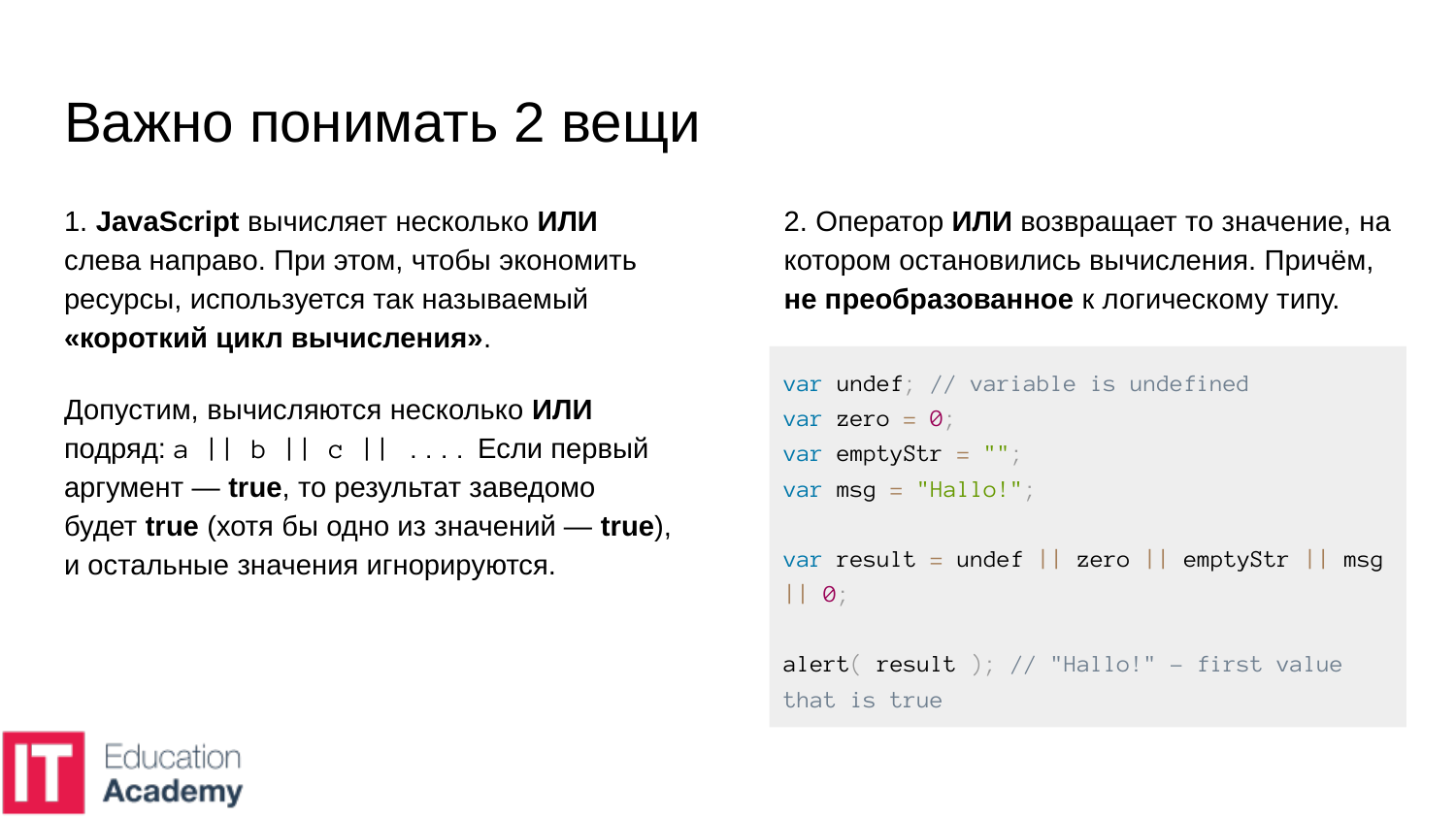

# Важно понимать 2 вещи
1. JavaScript вычисляет несколько ИЛИ слева направо. При этом, чтобы экономить ресурсы, используется так называемый «короткий цикл вычисления».
Допустим, вычисляются несколько ИЛИ подряд: a || b || c || .... Если первый аргумент — true, то результат заведомо будет true (хотя бы одно из значений — true), и остальные значения игнорируются.
2. Оператор ИЛИ возвращает то значение, на котором остановились вычисления. Причём, не преобразованное к логическому типу.
var undef; // variable is undefined
var zero = 0;
var emptyStr = "";
var msg = "Hallo!";
var result = undef || zero || emptyStr || msg || 0;
alert( result ); // "Hallo!" – first value that is true